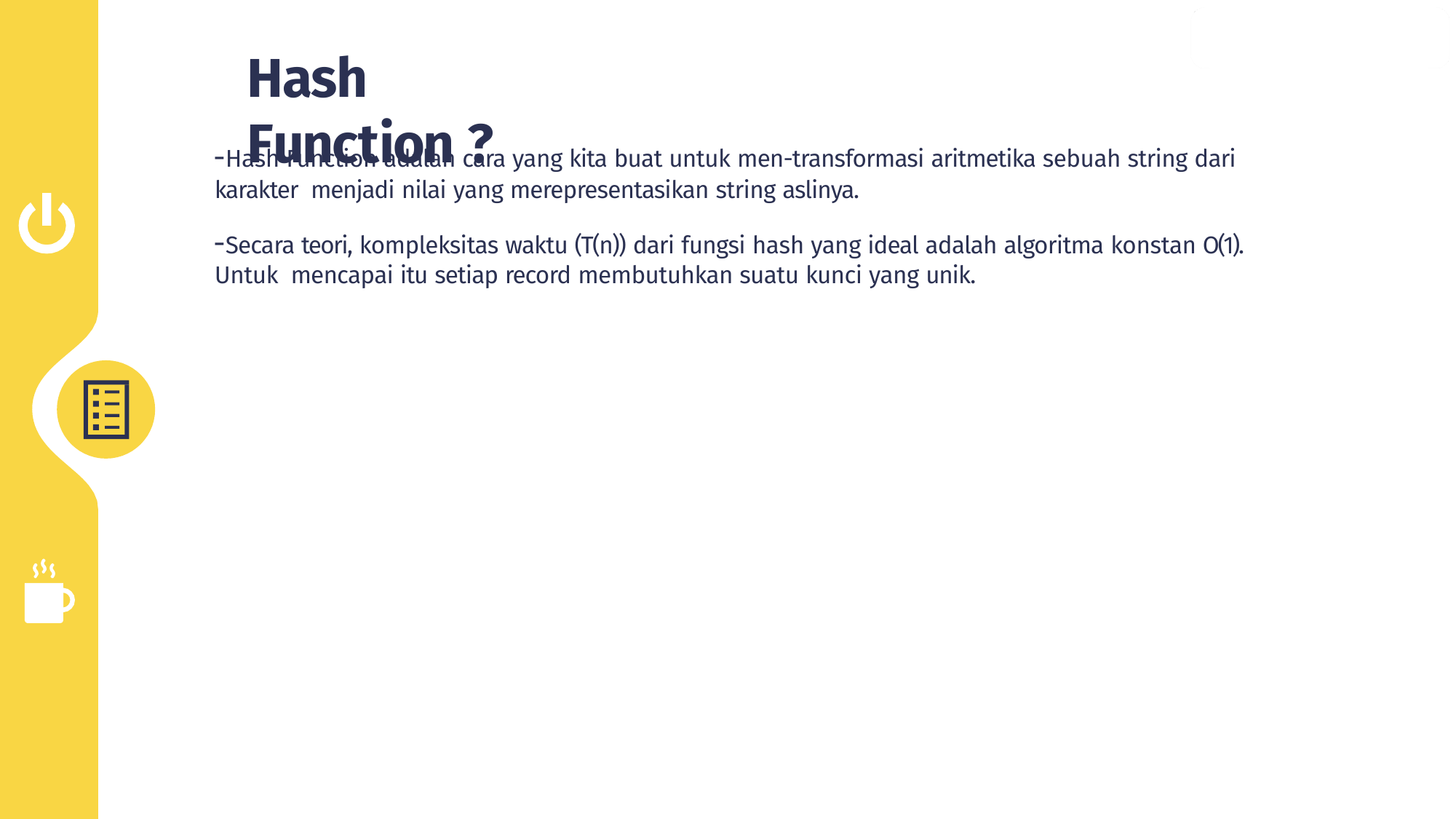

# Hash Function ?
Hash Function adalah cara yang kita buat untuk men-transformasi aritmetika sebuah string dari karakter  menjadi nilai yang merepresentasikan string aslinya.
Secara teori, kompleksitas waktu (T(n)) dari fungsi hash yang ideal adalah algoritma konstan O(1). Untuk  mencapai itu setiap record membutuhkan suatu kunci yang unik.